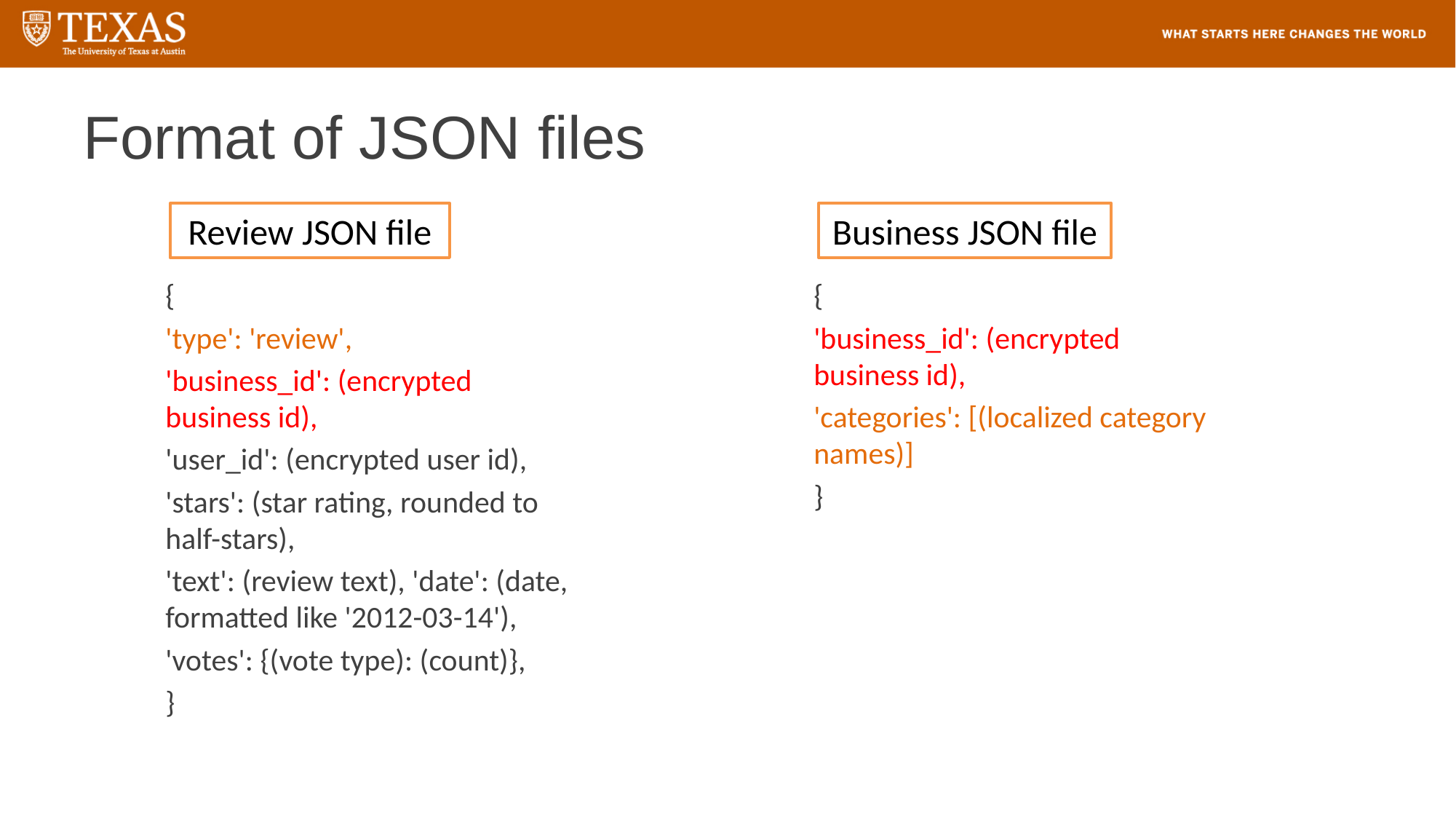

# Format of JSON files
Business JSON file
Review JSON file
{
'type': 'review',
'business_id': (encrypted business id),
'user_id': (encrypted user id),
'stars': (star rating, rounded to half-stars),
'text': (review text), 'date': (date, formatted like '2012-03-14'),
'votes': {(vote type): (count)},
}
{
'business_id': (encrypted business id),
'categories': [(localized category names)]
}